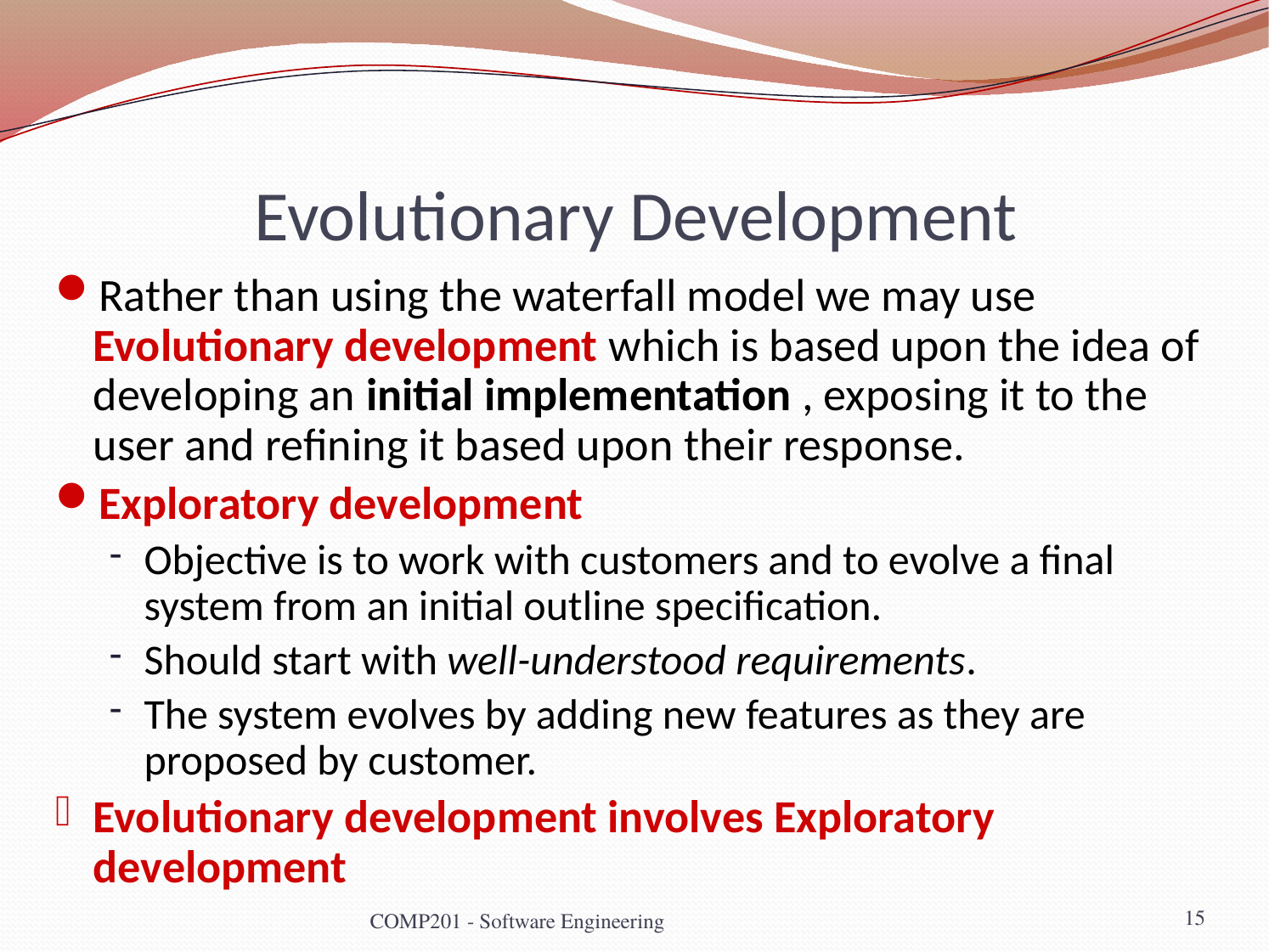

# Evolutionary Development
Rather than using the waterfall model we may use Evolutionary development which is based upon the idea of developing an initial implementation , exposing it to the user and refining it based upon their response.
Exploratory development
Objective is to work with customers and to evolve a final system from an initial outline specification.
Should start with well-understood requirements.
The system evolves by adding new features as they are proposed by customer.
Evolutionary development involves Exploratory development

COMP201 - Software Engineering
15